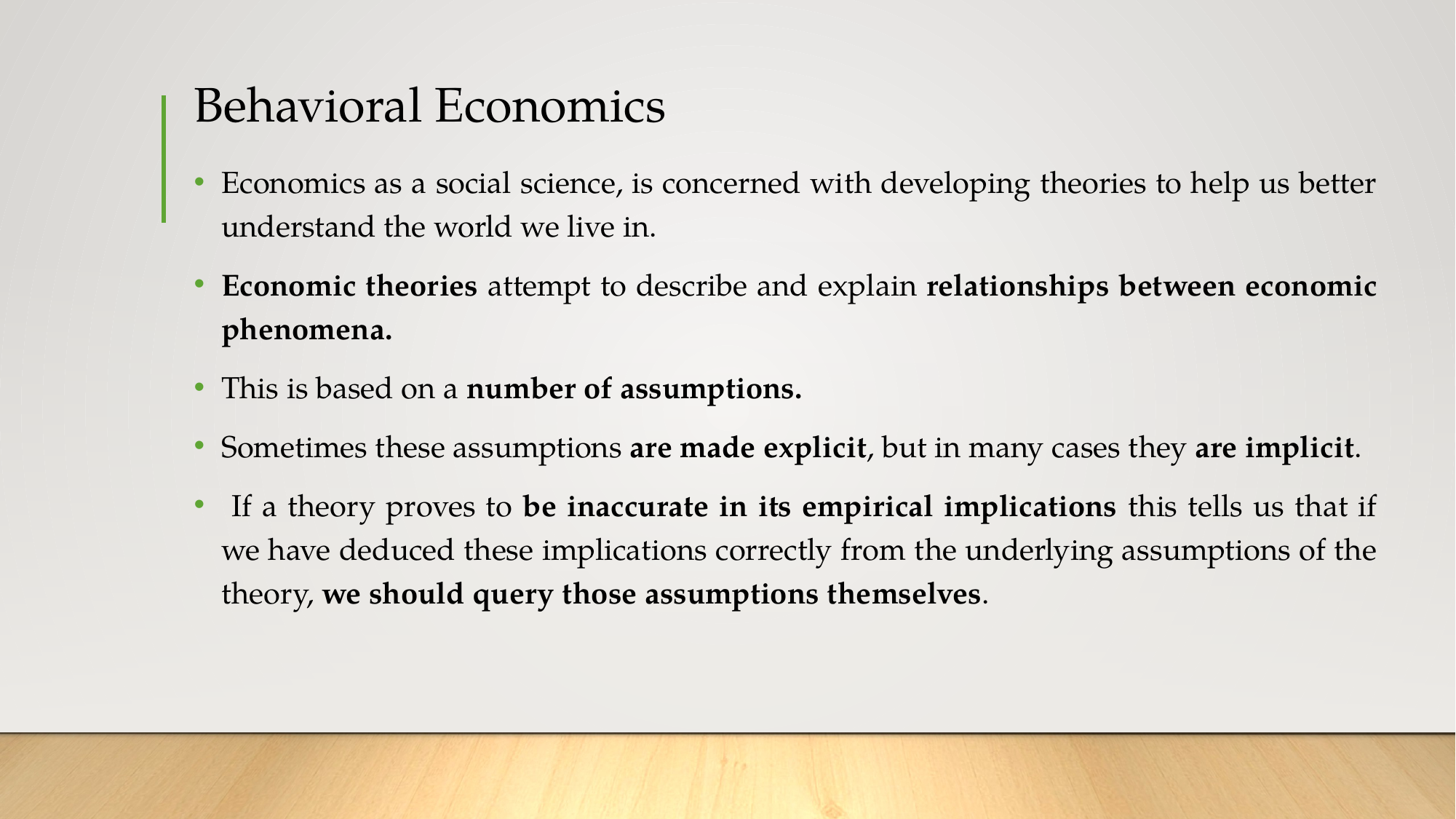

# Behavioral Economics
Economics as a social science, is concerned with developing theories to help us better understand the world we live in.
Economic theories attempt to describe and explain relationships between economic phenomena.
This is based on a number of assumptions.
Sometimes these assumptions are made explicit, but in many cases they are implicit.
 If a theory proves to be inaccurate in its empirical implications this tells us that if we have deduced these implications correctly from the underlying assumptions of the theory, we should query those assumptions themselves.